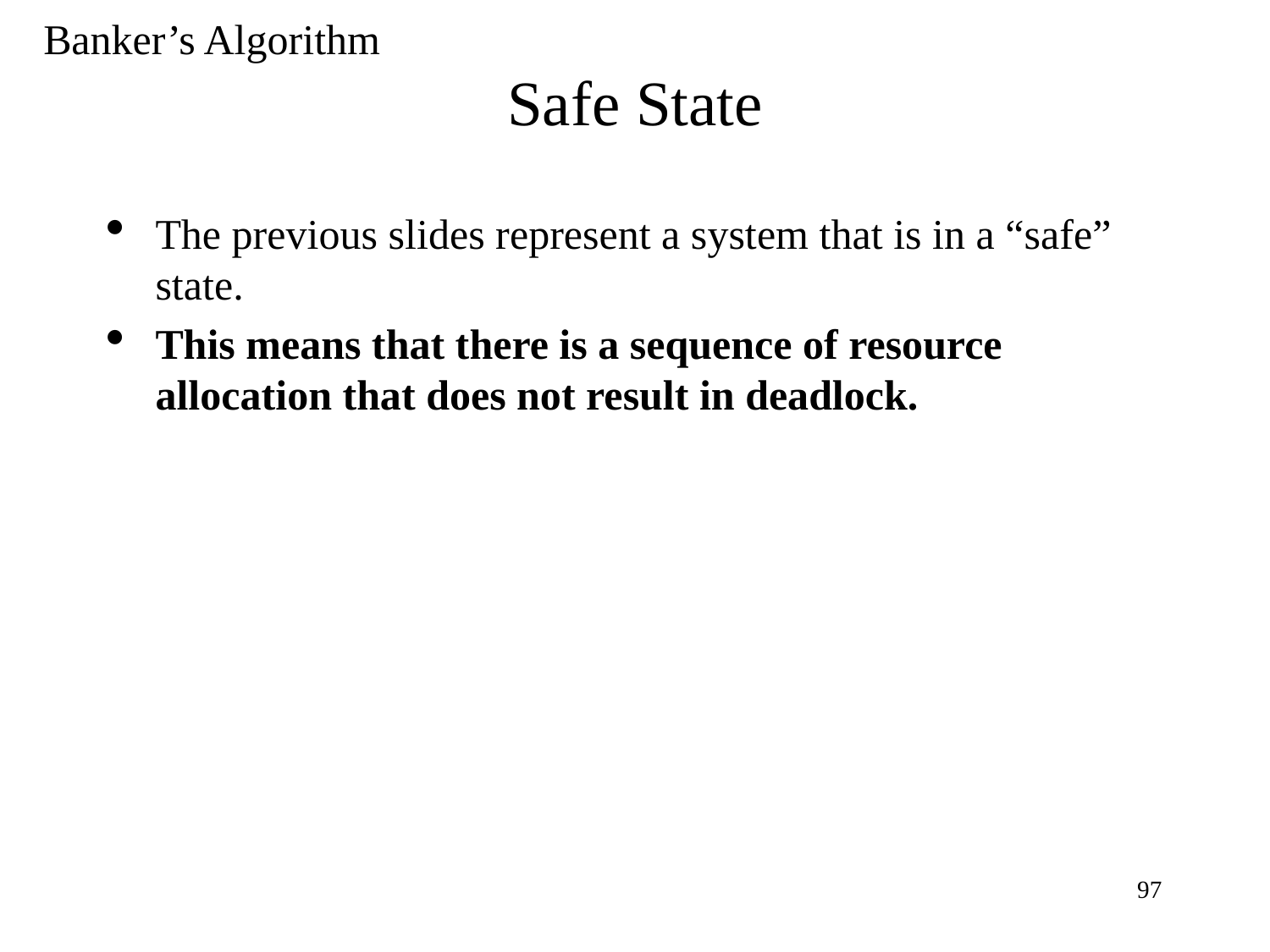

Banker’s Algorithm
Safe State
The previous slides represent a system that is in a “safe” state.
This means that there is a sequence of resource allocation that does not result in deadlock.
97